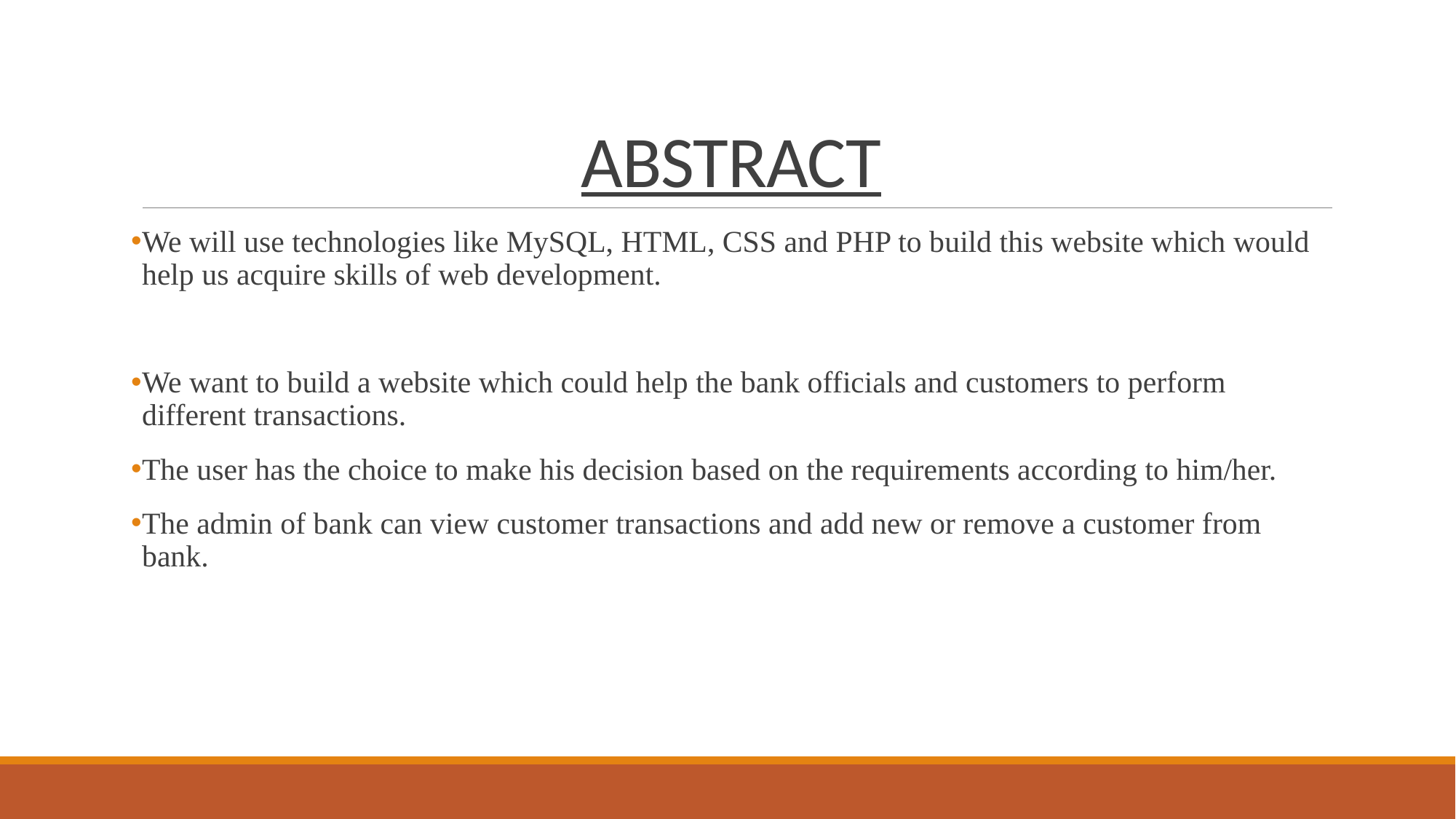

# ABSTRACT
We will use technologies like MySQL, HTML, CSS and PHP to build this website which would help us acquire skills of web development.

We want to build a website which could help the bank officials and customers to perform different transactions.
The user has the choice to make his decision based on the requirements according to him/her.
The admin of bank can view customer transactions and add new or remove a customer from bank.